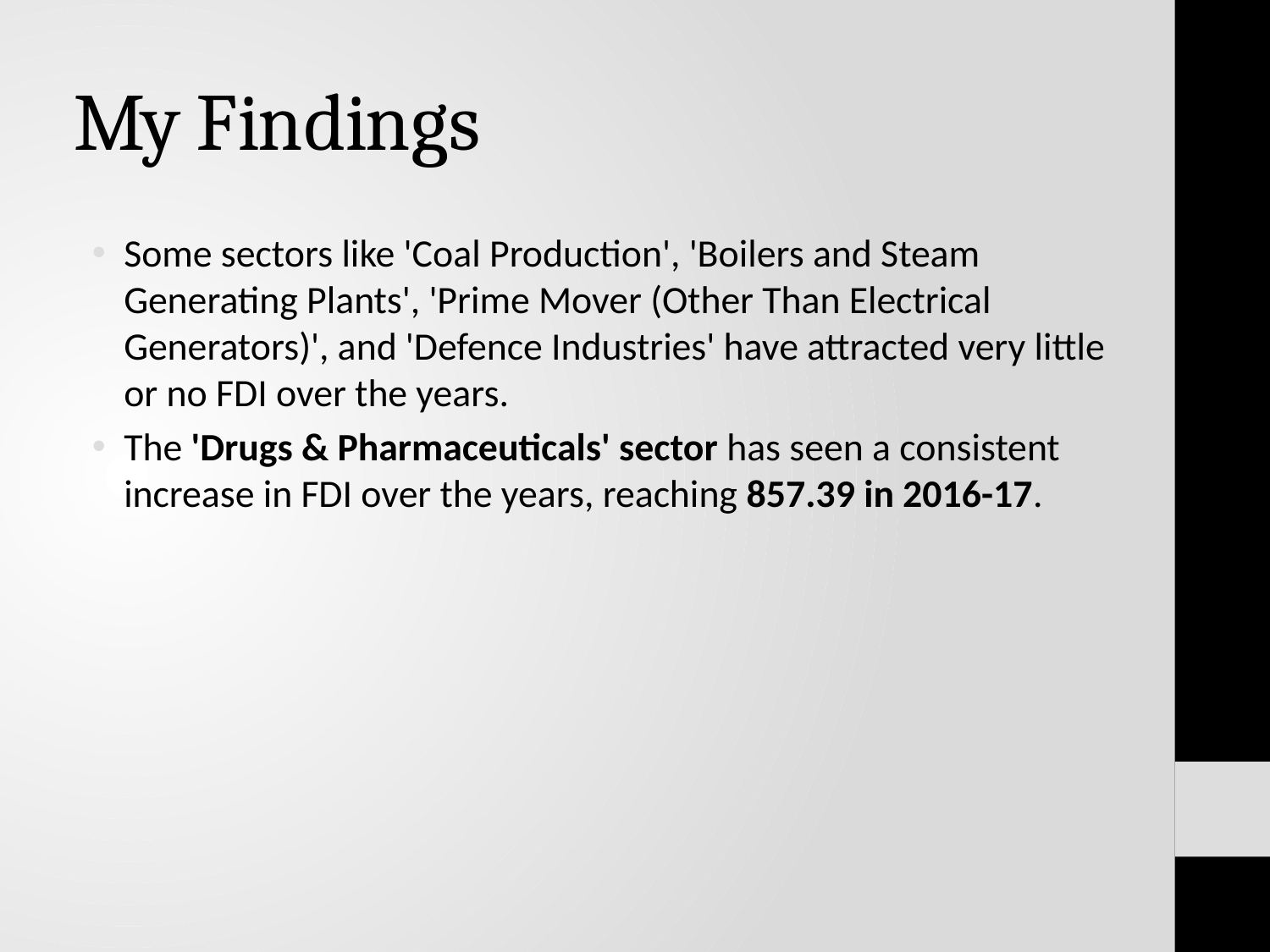

# My Findings
Some sectors like 'Coal Production', 'Boilers and Steam Generating Plants', 'Prime Mover (Other Than Electrical Generators)', and 'Defence Industries' have attracted very little or no FDI over the years.
The 'Drugs & Pharmaceuticals' sector has seen a consistent increase in FDI over the years, reaching 857.39 in 2016-17.